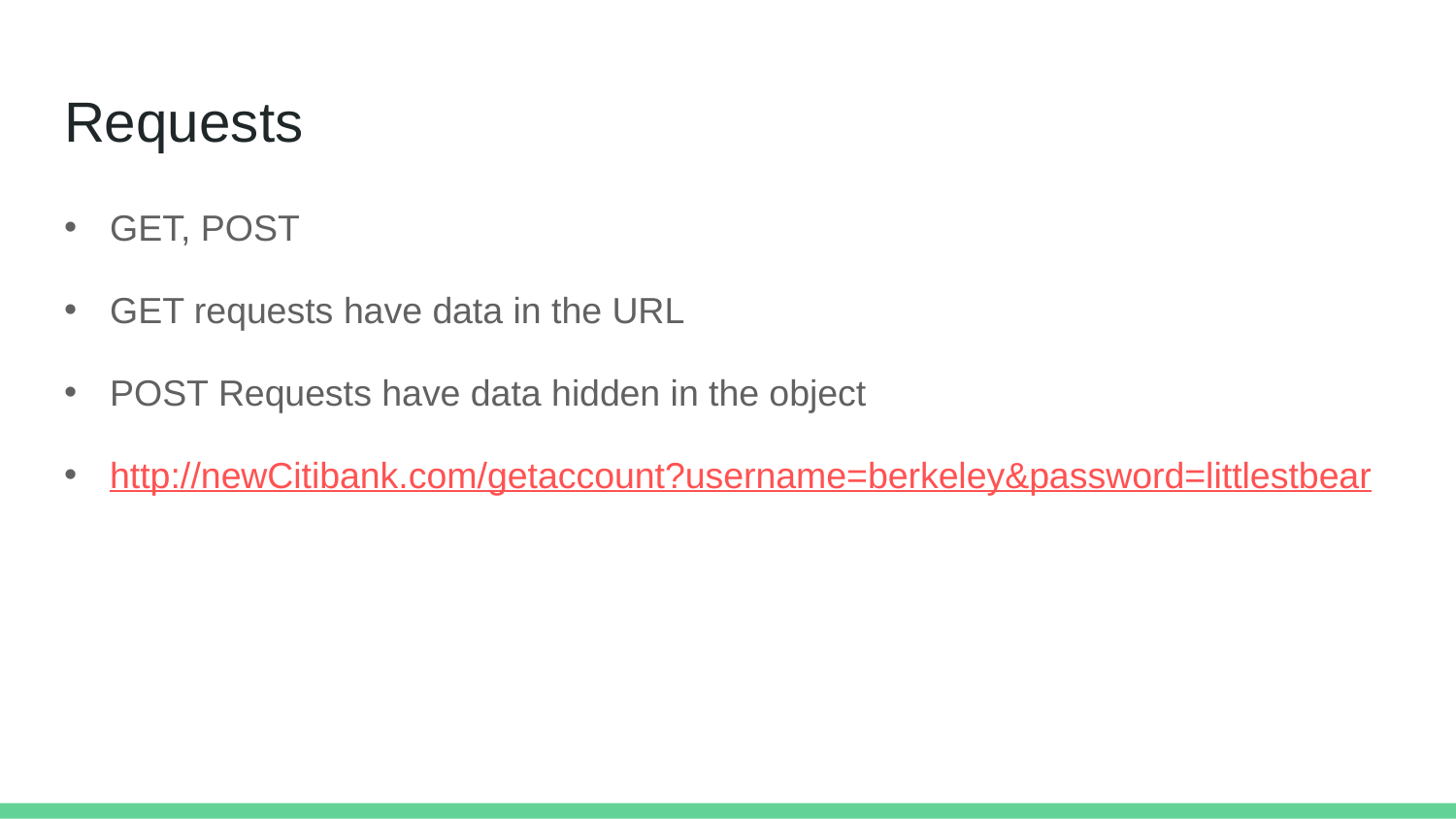

# Requests
GET, POST
GET requests have data in the URL
POST Requests have data hidden in the object
http://newCitibank.com/getaccount?username=berkeley&password=littlestbear